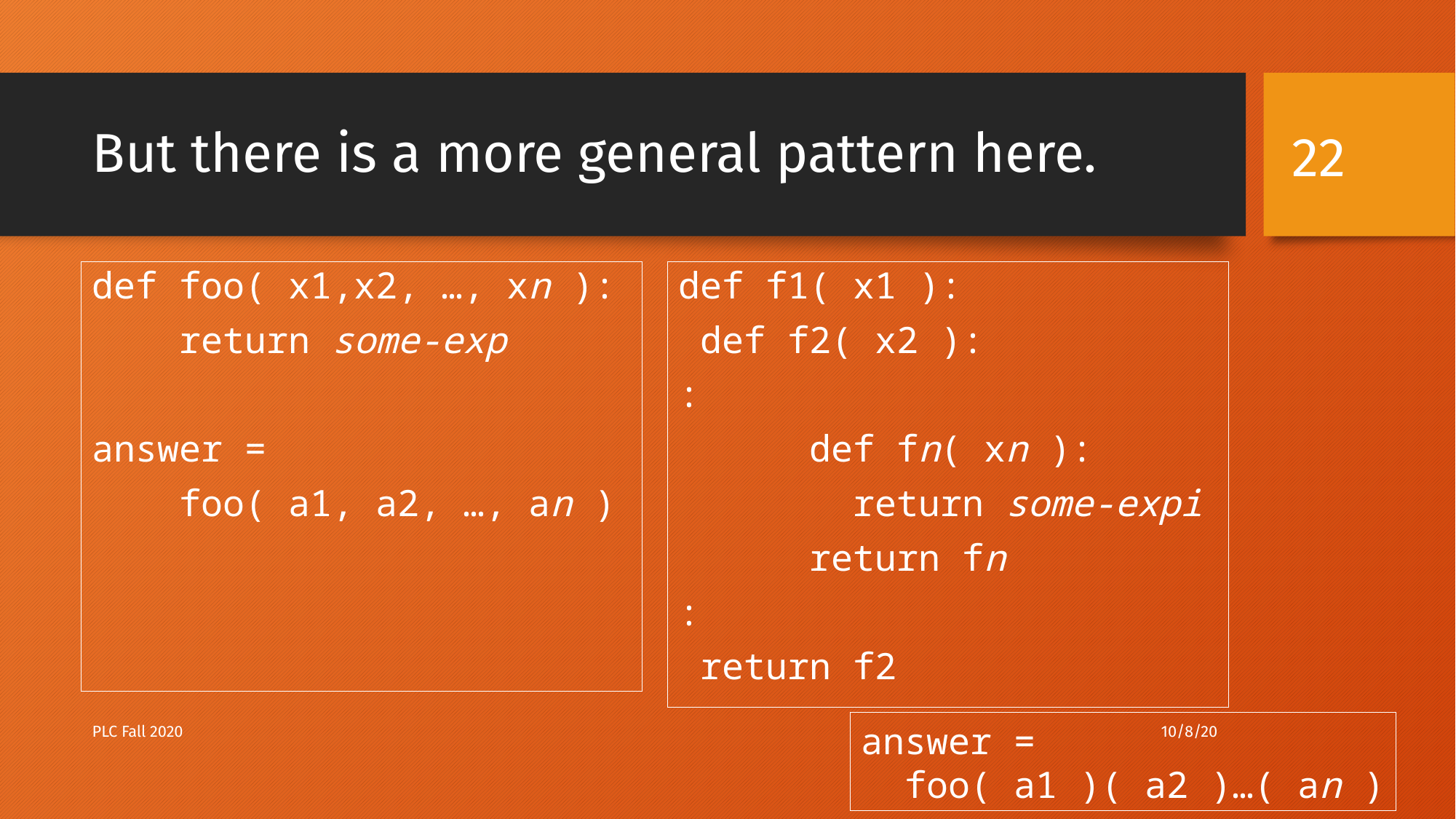

22
# But there is a more general pattern here.
def foo( x1,x2, …, xn ):
    return some-exp

answer =
    foo( a1, a2, …, an )
def f1( x1 ):
 def f2( x2 ):
:
      def fn( xn ):
        return some-expi
      return fn
:
 return f2
10/8/20
PLC Fall 2020
answer =
  foo( a1 )( a2 )…( an )